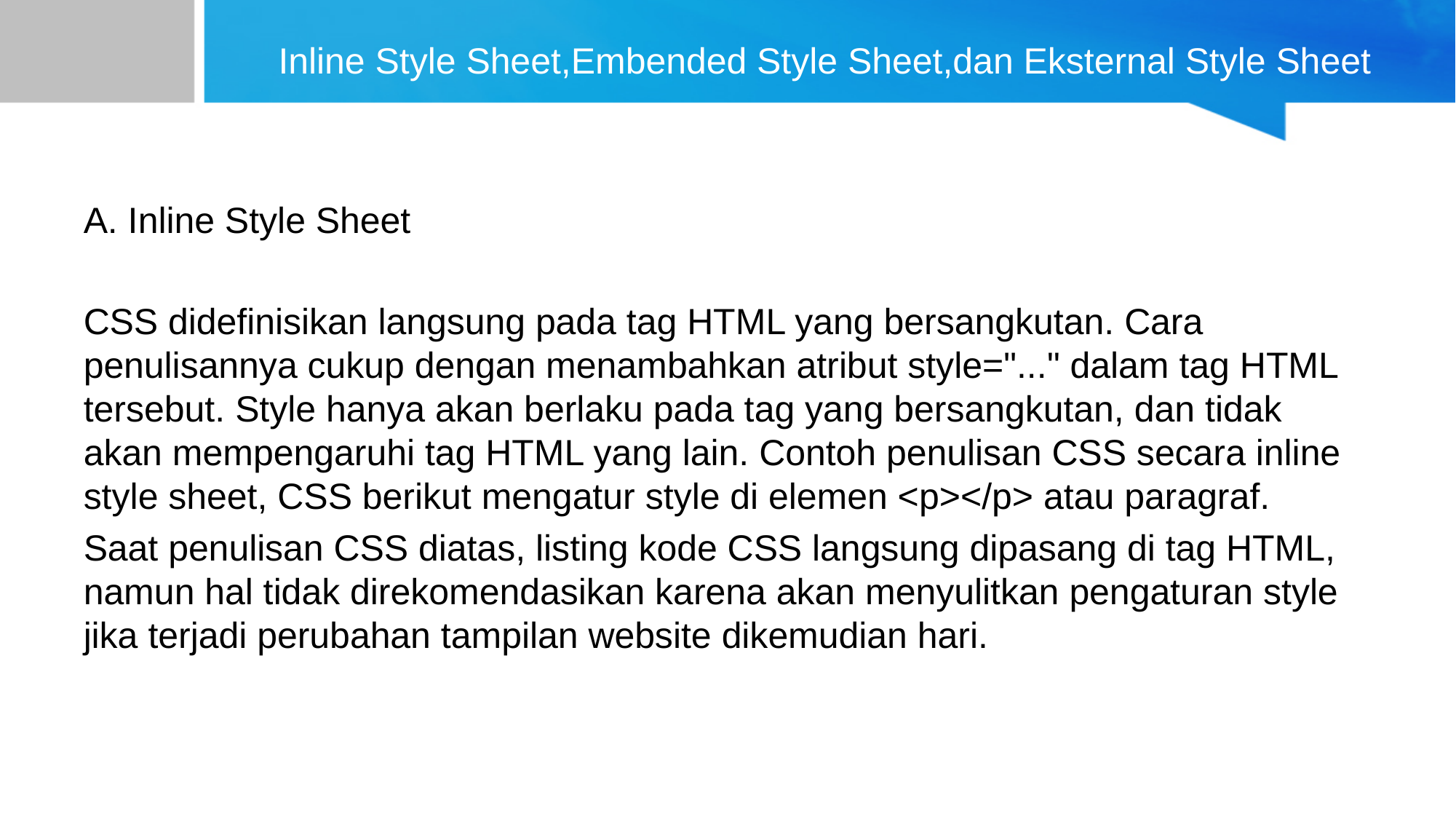

# Inline Style Sheet,Embended Style Sheet,dan Eksternal Style Sheet

A. Inline Style Sheet

CSS didefinisikan langsung pada tag HTML yang bersangkutan. Cara penulisannya cukup dengan menambahkan atribut style="..." dalam tag HTML tersebut. Style hanya akan berlaku pada tag yang bersangkutan, dan tidak akan mempengaruhi tag HTML yang lain. Contoh penulisan CSS secara inline style sheet, CSS berikut mengatur style di elemen <p></p> atau paragraf.
Saat penulisan CSS diatas, listing kode CSS langsung dipasang di tag HTML, namun hal tidak direkomendasikan karena akan menyulitkan pengaturan style jika terjadi perubahan tampilan website dikemudian hari.